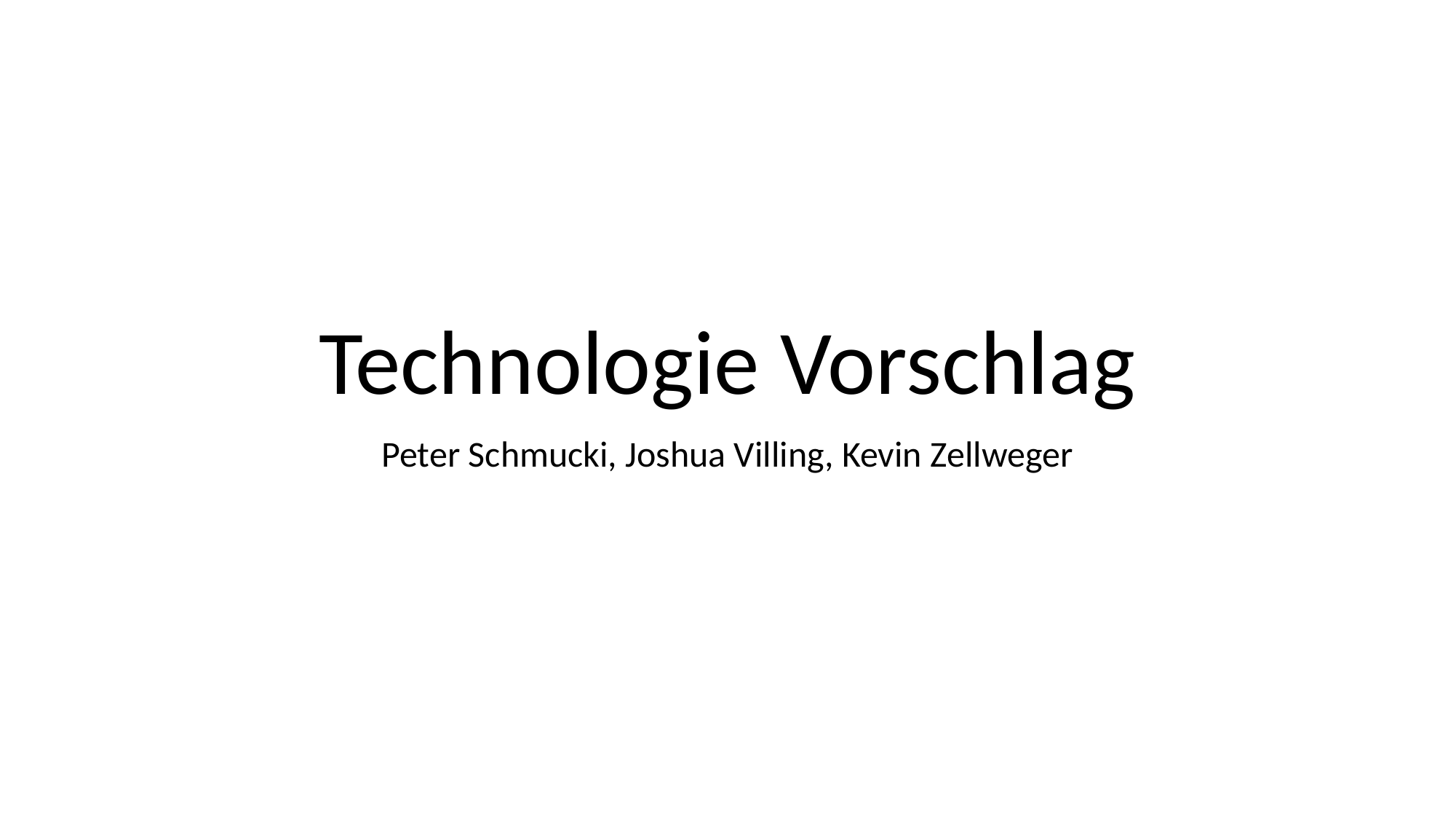

# Technologie Vorschlag
Peter Schmucki, Joshua Villing, Kevin Zellweger